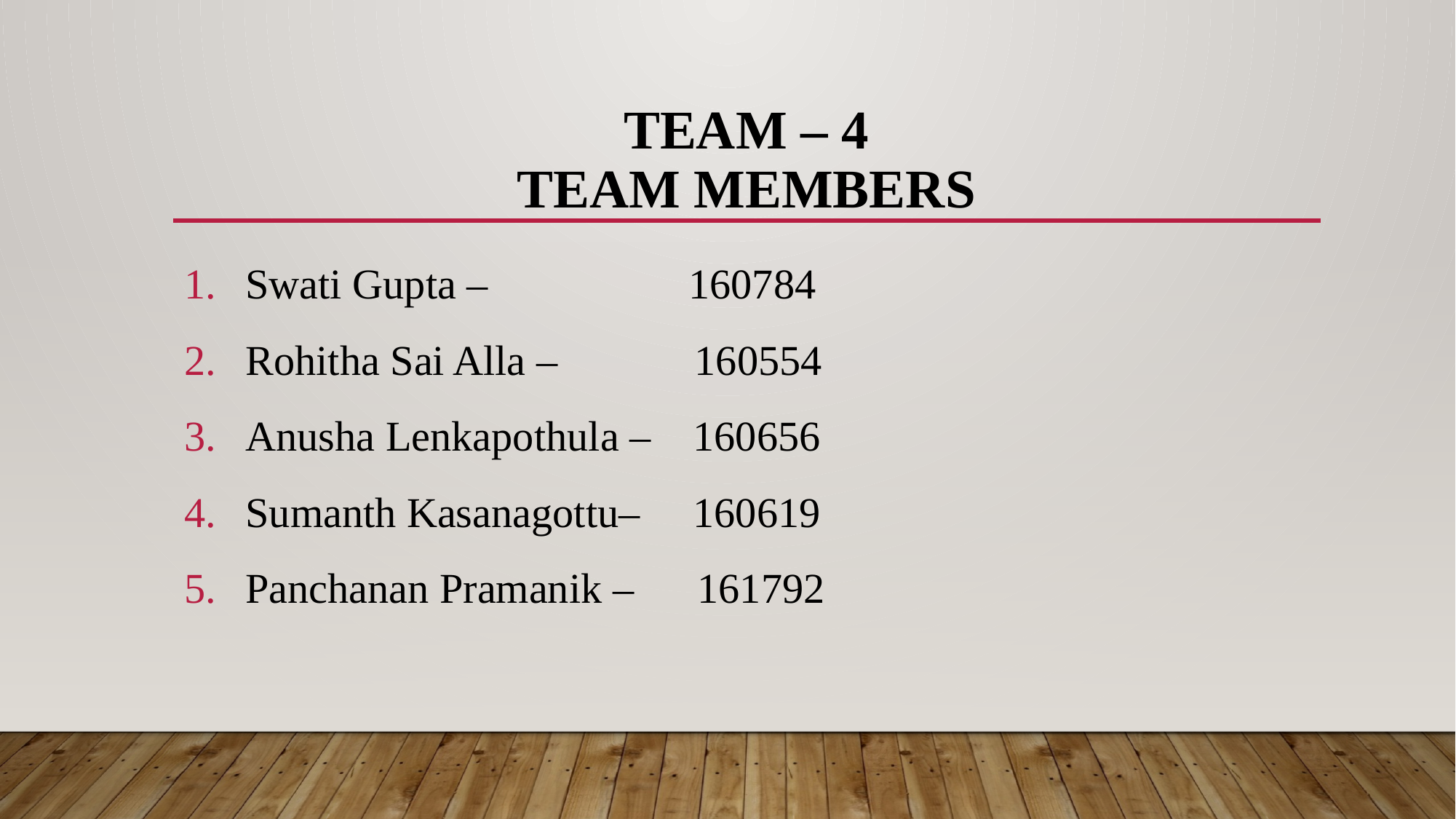

# TEAM – 4 TEAM MEMBERS
Swati Gupta –                   160784
Rohitha Sai Alla –             160554
Anusha Lenkapothula –    160656
Sumanth Kasanagottu–     160619
Panchanan Pramanik –      161792